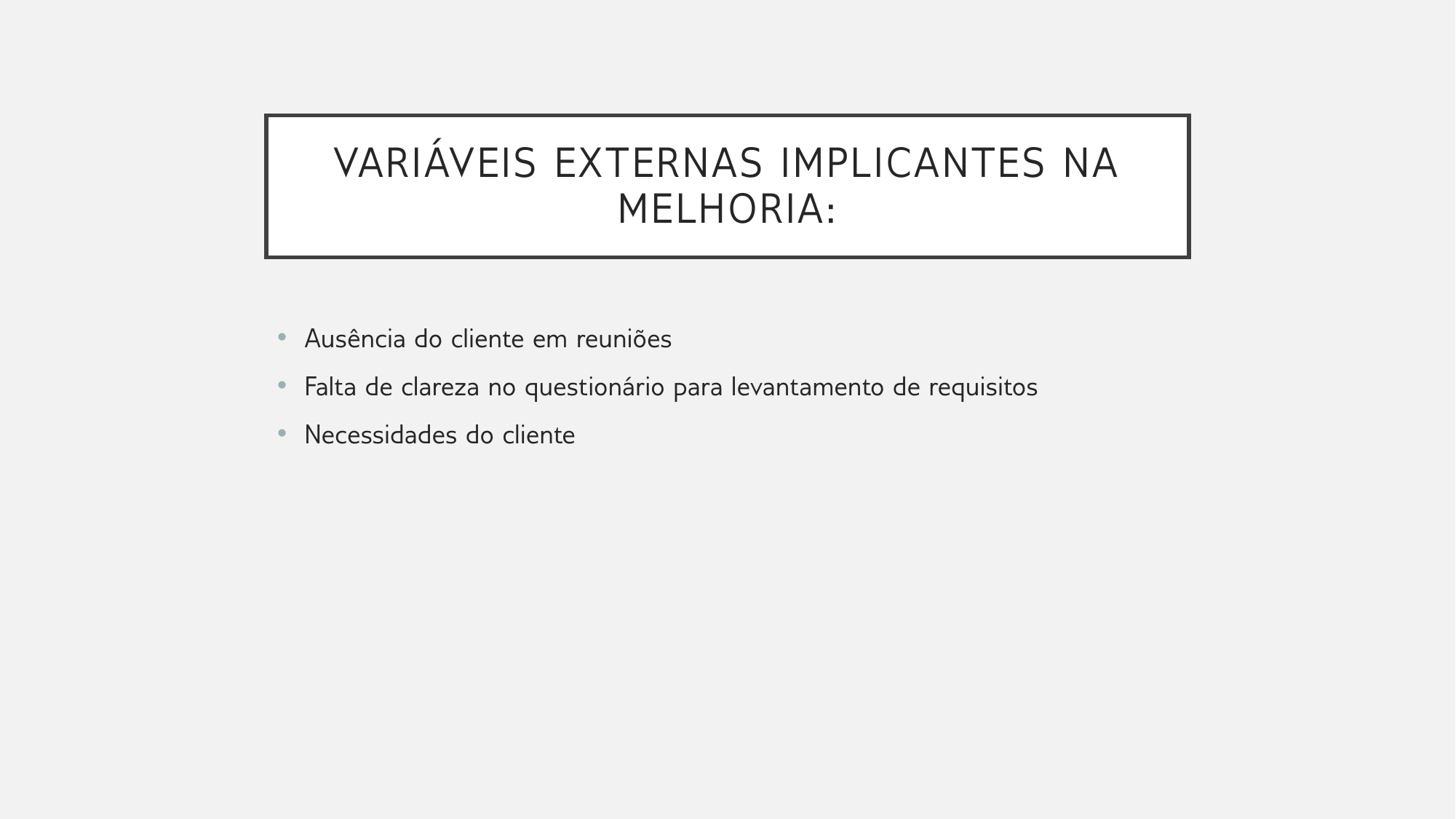

# Variáveis externas implicantes na melhoria:
Ausência do cliente em reuniões
Falta de clareza no questionário para levantamento de requisitos
Necessidades do cliente